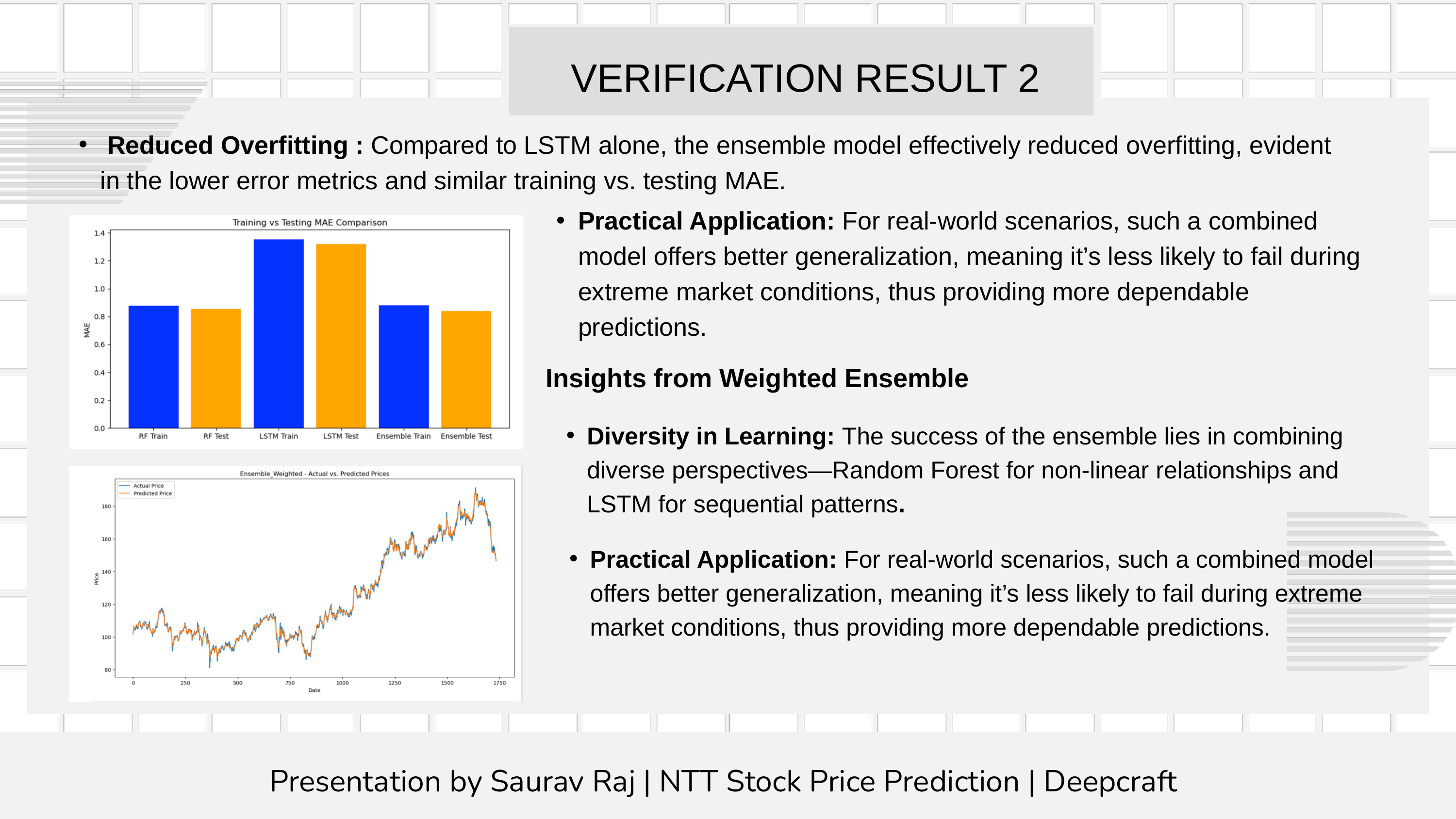

VERIFICATION RESULT 2

 Reduced Overfitting : Compared to LSTM alone, the ensemble model effectively reduced overfitting, evident in the lower error metrics and similar training vs. testing MAE.
Practical Application: For real-world scenarios, such a combined model offers better generalization, meaning it’s less likely to fail during extreme market conditions, thus providing more dependable predictions.

Insights from Weighted Ensemble
Diversity in Learning: The success of the ensemble lies in combining diverse perspectives—Random Forest for non-linear relationships and LSTM for sequential patterns.

Practical Application: For real-world scenarios, such a combined model offers better generalization, meaning it’s less likely to fail during extreme market conditions, thus providing more dependable predictions.

Presentation by Saurav Raj | NTT Stock Price Prediction | Deepcraft